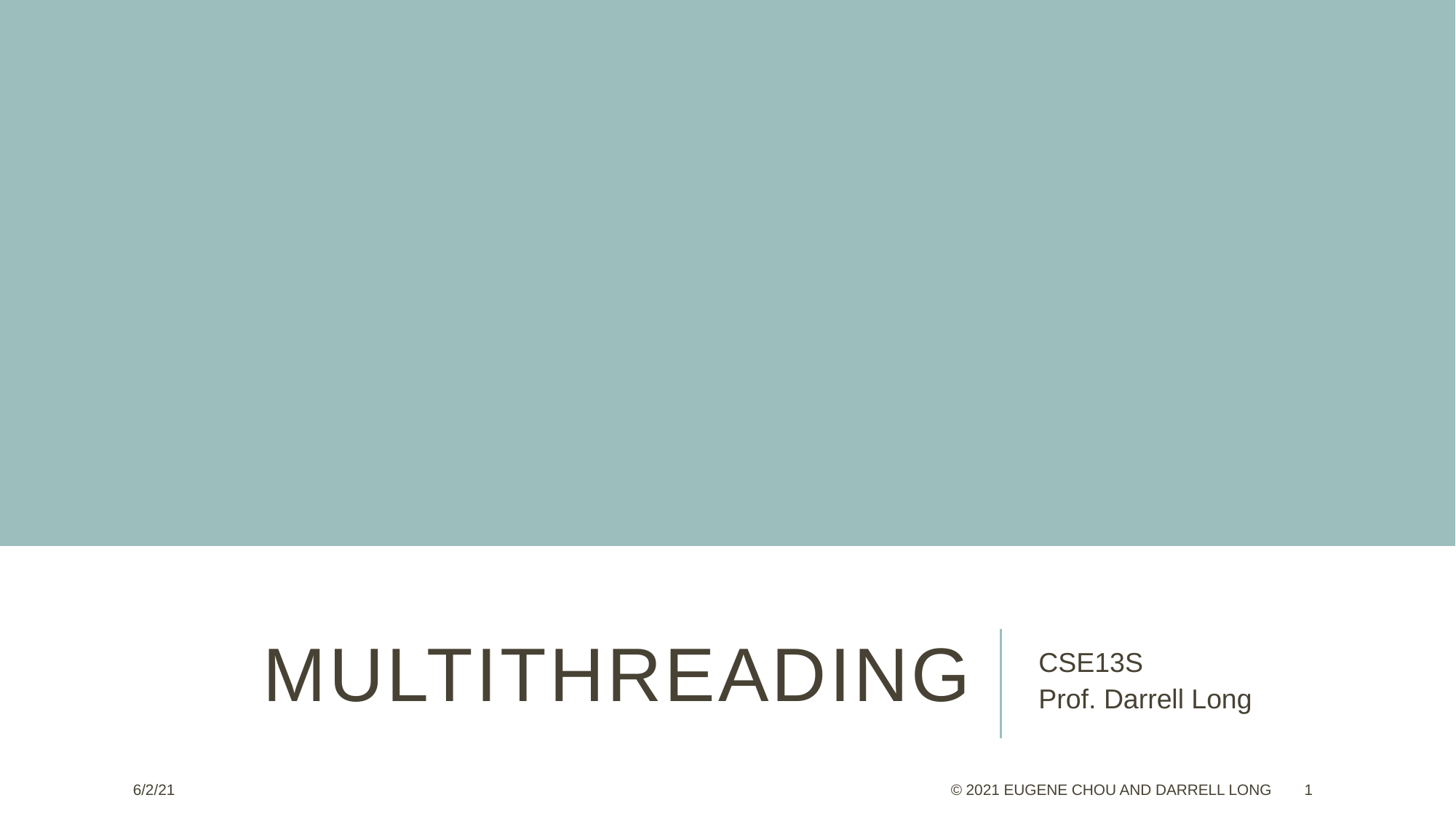

# multithreading
CSE13S
Prof. Darrell Long
6/2/21
© 2021 Eugene Chou and Darrell Long
1